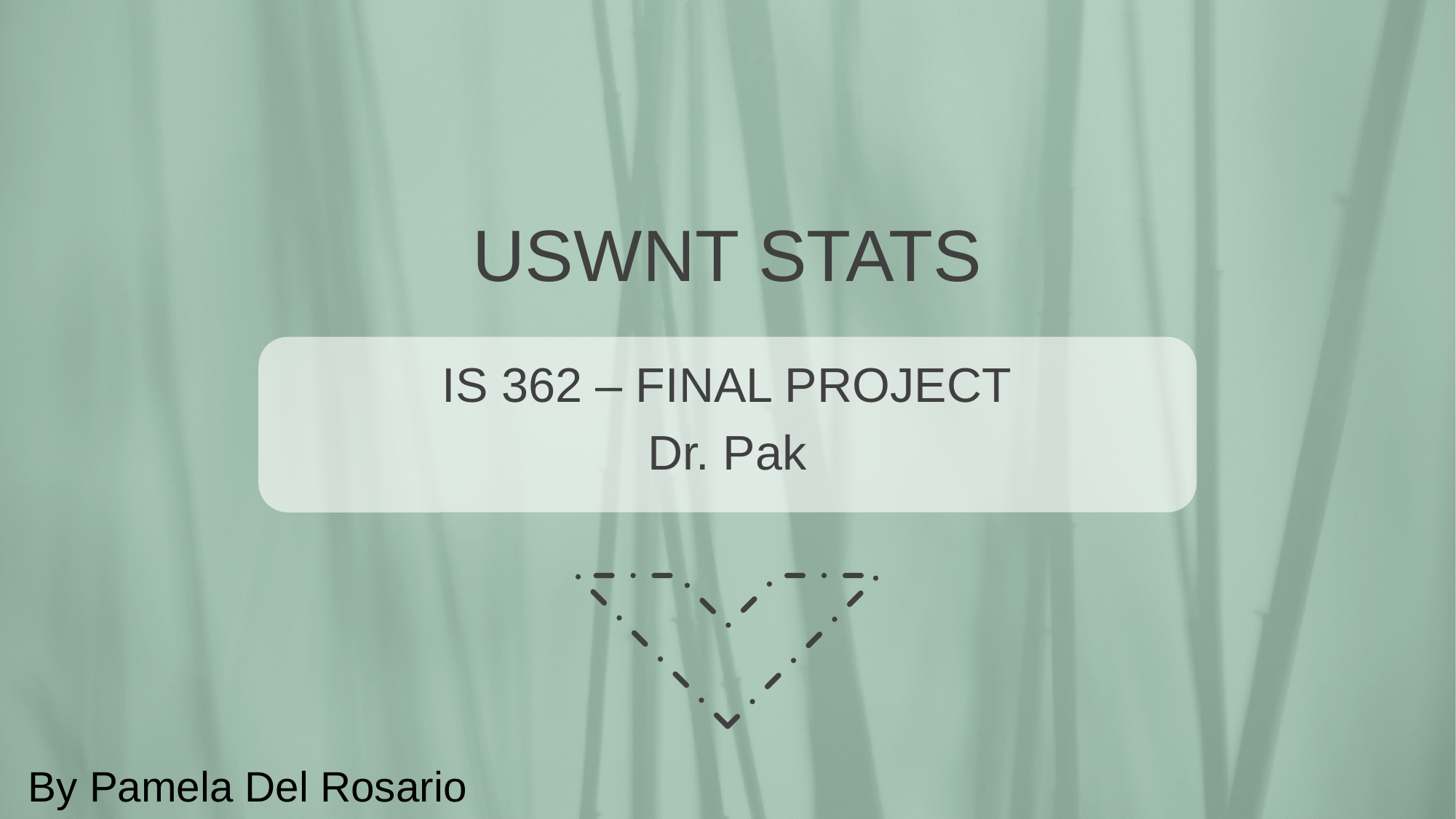

# USWNT STATS
IS 362 – FINAL PROJECT
Dr. Pak
By Pamela Del Rosario